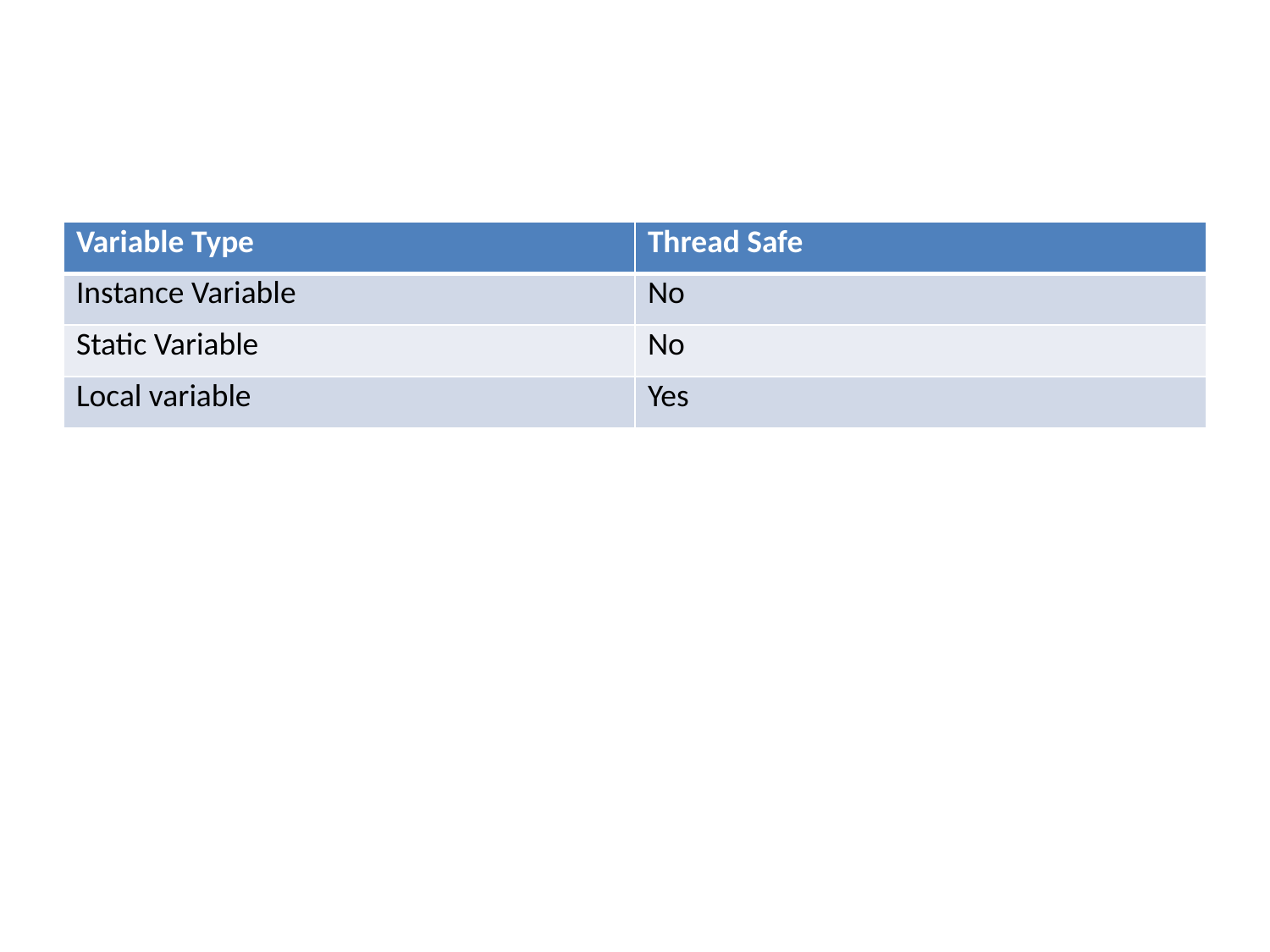

#
| Variable Type | Thread Safe |
| --- | --- |
| Instance Variable | No |
| Static Variable | No |
| Local variable | Yes |